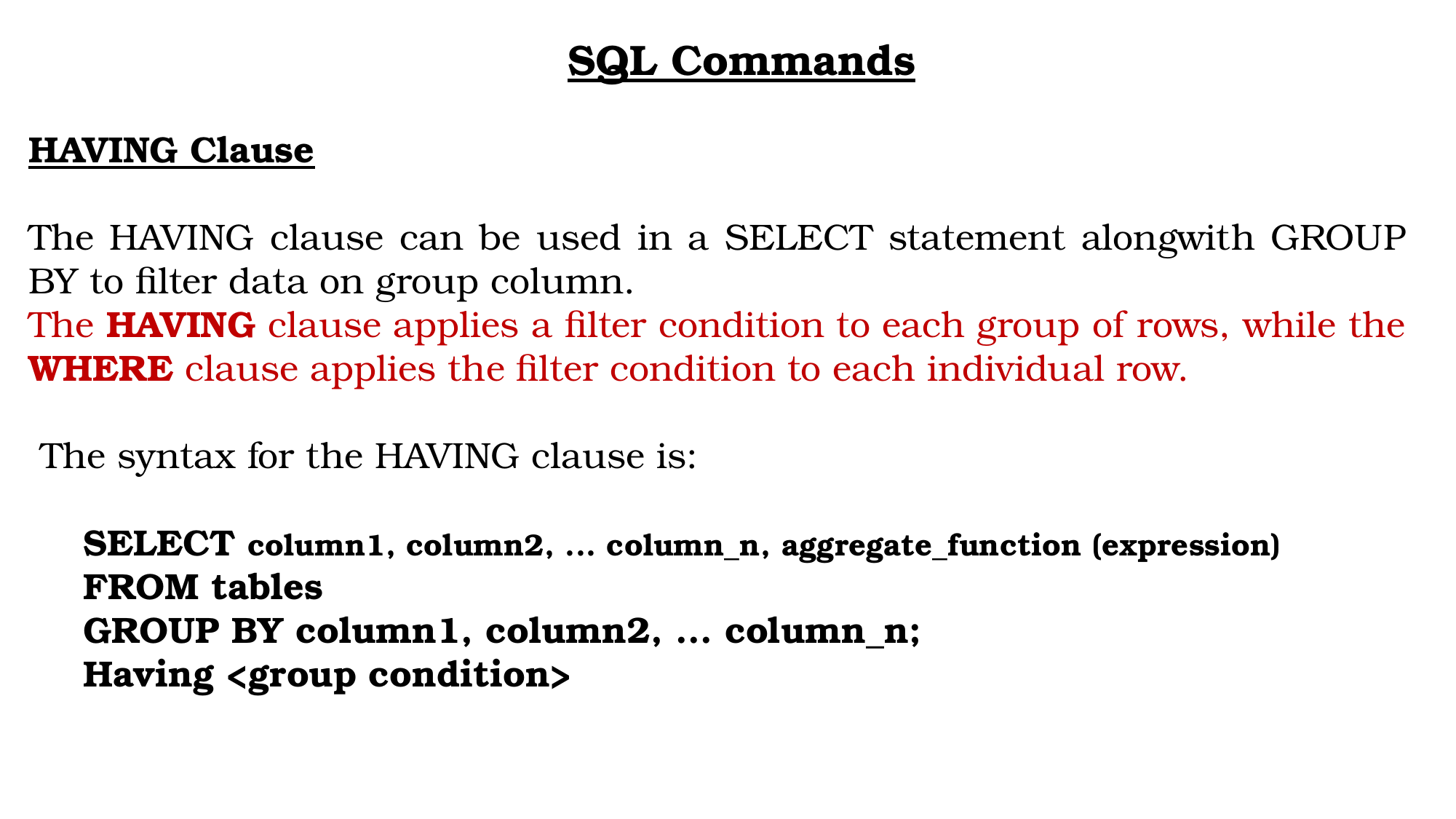

SQL Commands
HAVING Clause

The HAVING clause can be used in a SELECT statement alongwith GROUP BY to filter data on group column.
The HAVING clause applies a filter condition to each group of rows, while the WHERE clause applies the filter condition to each individual row.

 The syntax for the HAVING clause is:

SELECT column1, column2, ... column_n, aggregate_function (expression)
FROM tables
GROUP BY column1, column2, ... column_n;
Having <group condition>